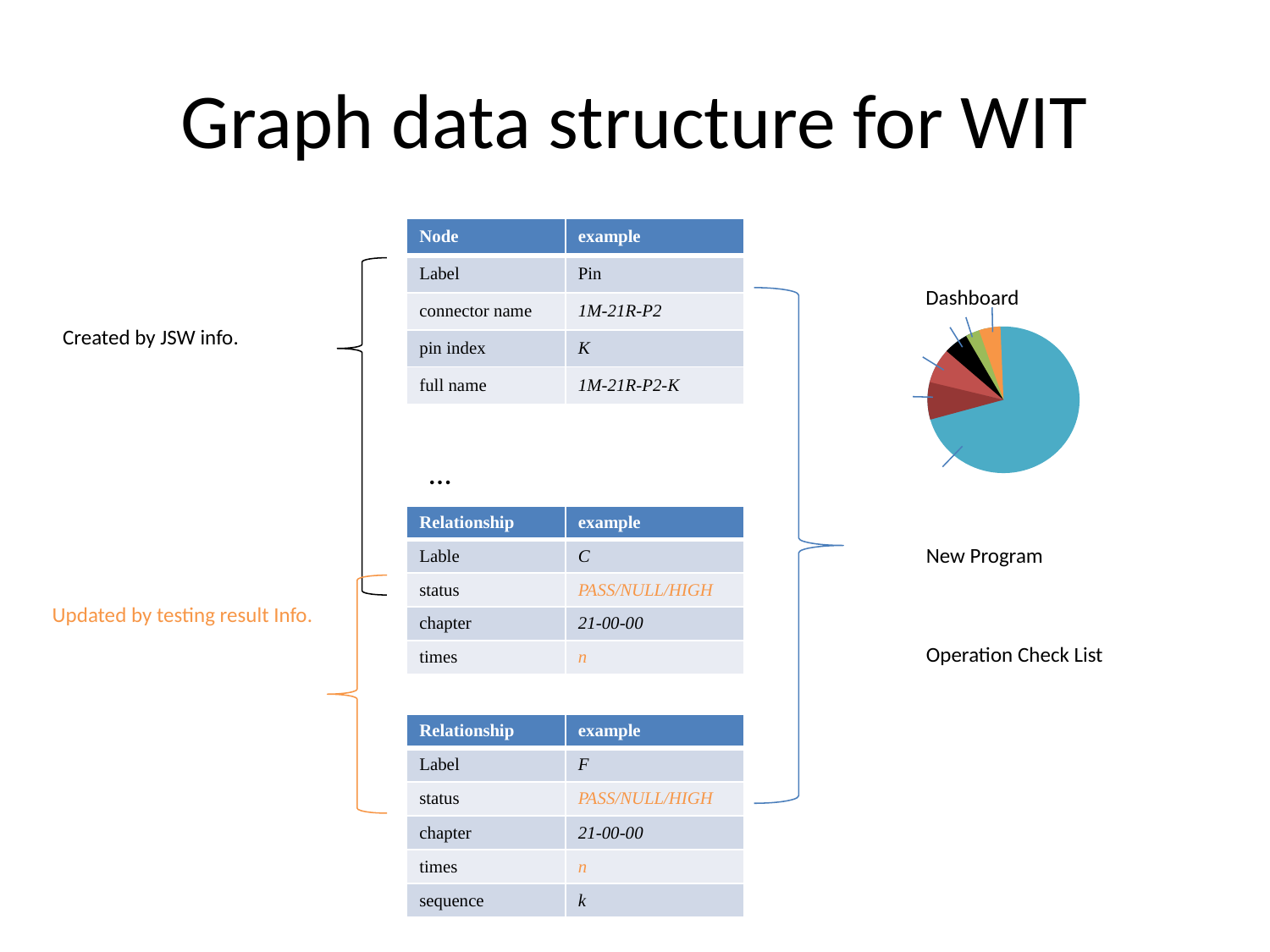

# Graph data structure for WIT
| Node | example |
| --- | --- |
| Label | Pin |
| connector name | 1M-21R-P2 |
| pin index | K |
| full name | 1M-21R-P2-K |

Dashboard

Created by JSW info.
…
| Relationship | example |
| --- | --- |
| Lable | C |
| status | PASS/NULL/HIGH |
| chapter | 21-00-00 |
| times | n |
New Program

Updated by testing result Info.
Operation Check List
| Relationship | example |
| --- | --- |
| Label | F |
| status | PASS/NULL/HIGH |
| chapter | 21-00-00 |
| times | n |
| sequence | k |